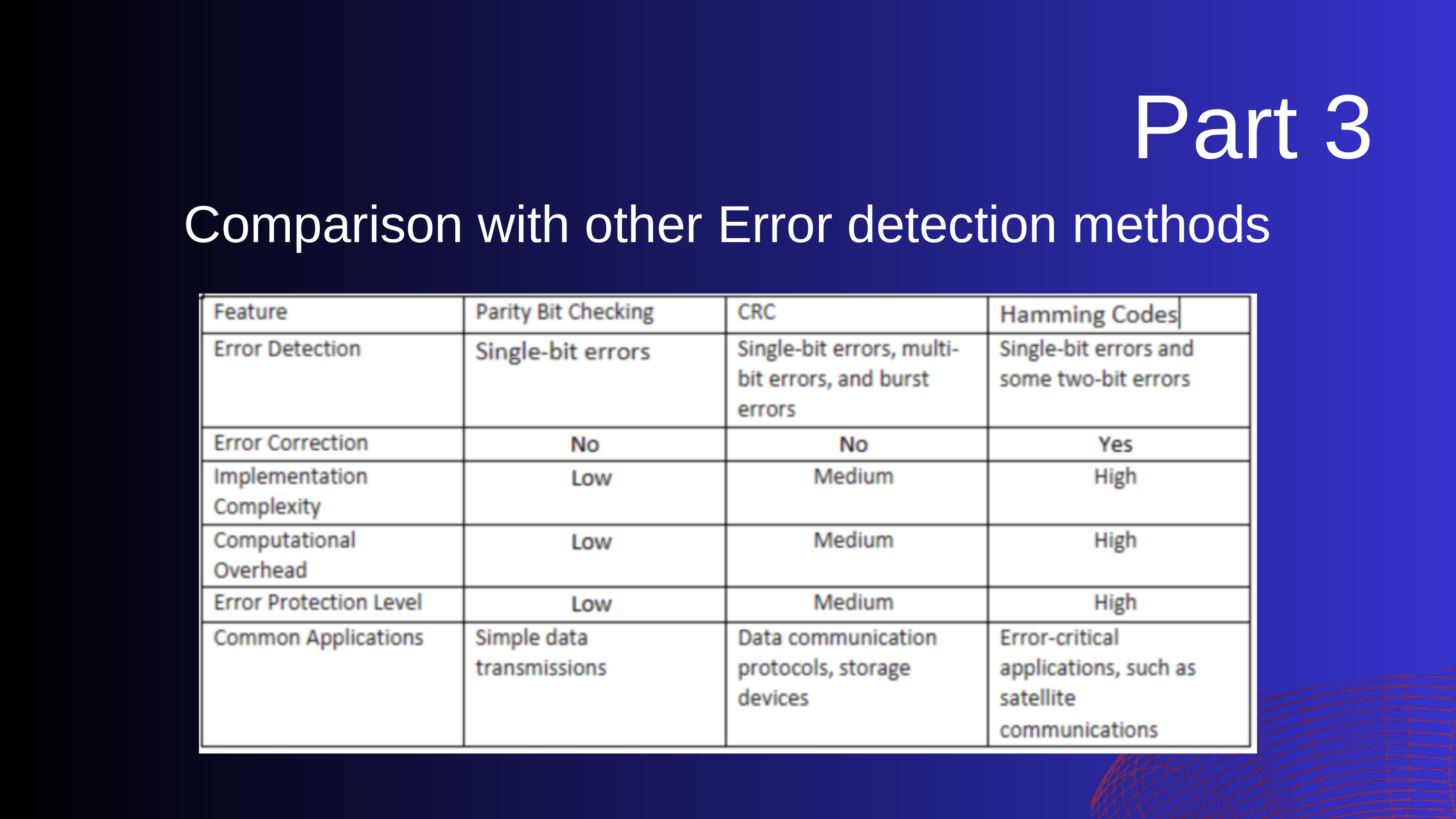

Part 3

Comparison with other Error detection methods